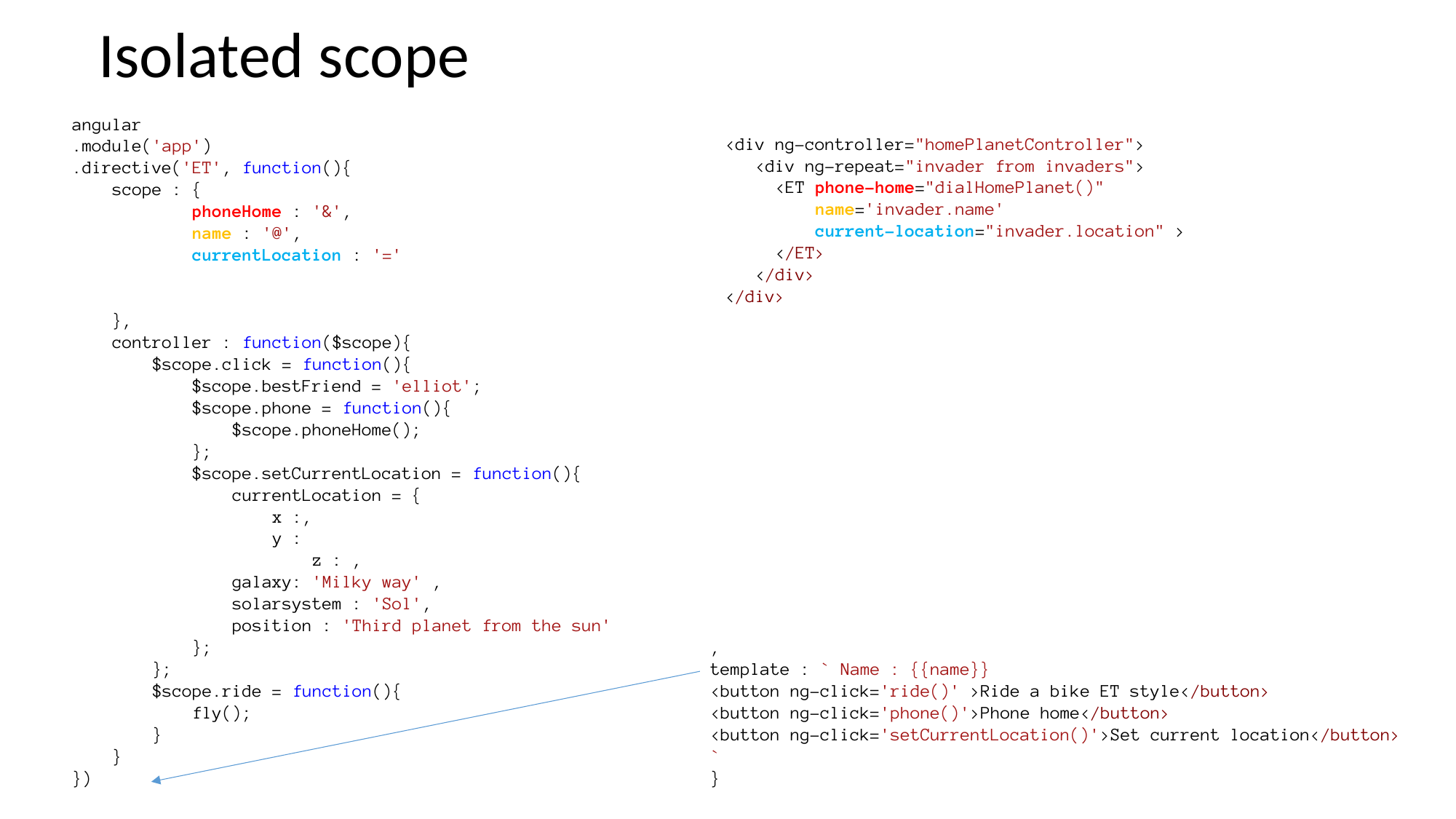

# Isolated scope
angular
.module('app')
.directive('ET', function(){
    scope : {
            phoneHome : '&',
            name : '@',
            currentLocation : '='

    },
    controller : function($scope){
        $scope.click = function(){
            $scope.bestFriend = 'elliot';
            $scope.phone = function(){
                $scope.phoneHome();
            };
            $scope.setCurrentLocation = function(){
                currentLocation = {
                    x :,
                    y :
                        z : ,
                galaxy: 'Milky way' ,
                solarsystem : 'Sol',
                position : 'Third planet from the sun'
            };
        };
        $scope.ride = function(){
            fly();
        }
    }
})

<div ng-controller="homePlanetController">
   <div ng-repeat="invader from invaders">
     <ET phone-home="dialHomePlanet()"
         name='invader.name'
         current-location="invader.location" >
     </ET>
   </div>
</div>
,
template : ` Name : {{name}}
<button ng-click='ride()' >Ride a bike ET style</button>
<button ng-click='phone()'>Phone home</button>
<button ng-click='setCurrentLocation()'>Set current location</button>
`
}